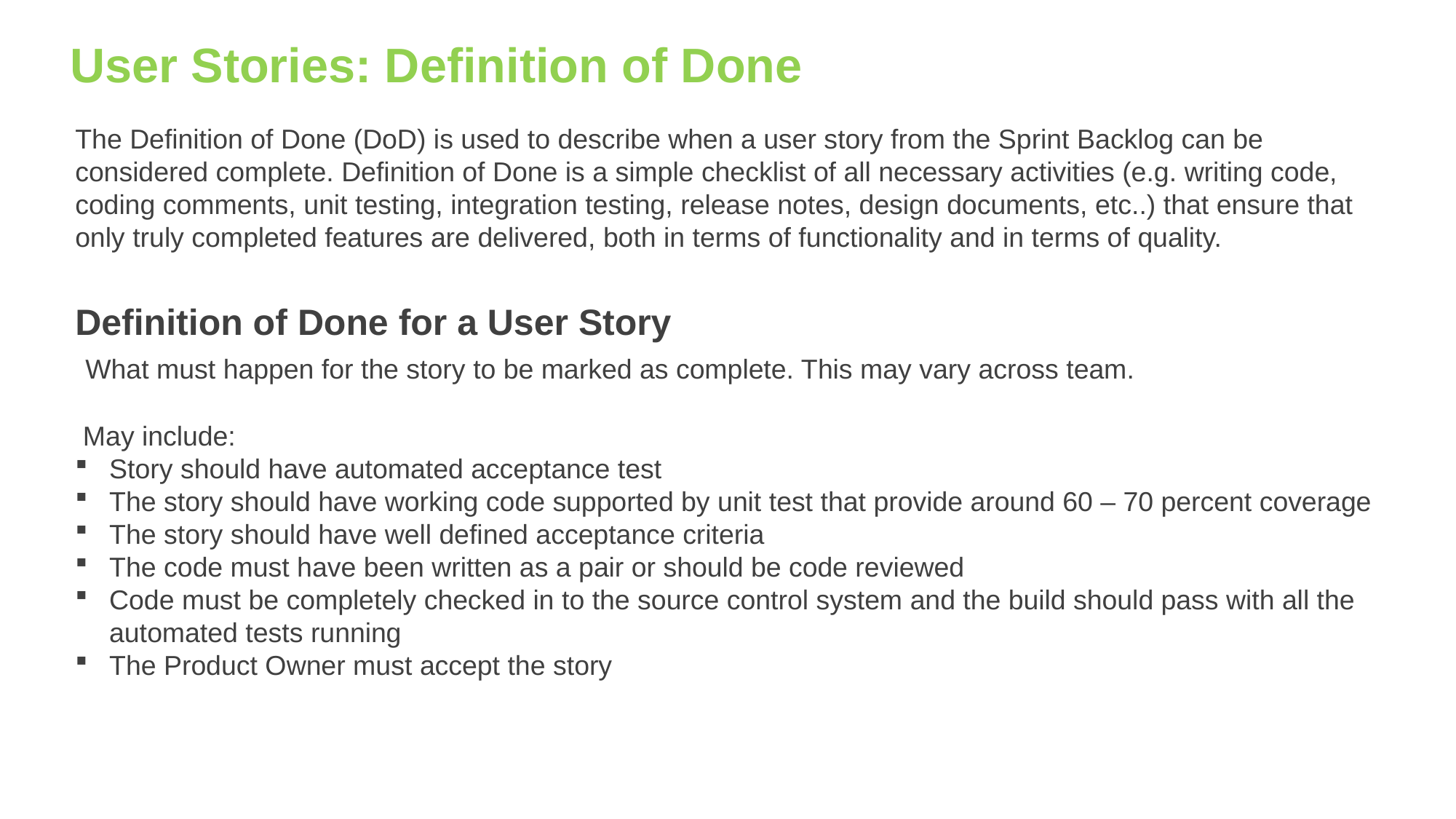

User Stories: Definition of Done
The Definition of Done (DoD) is used to describe when a user story from the Sprint Backlog can be considered complete. Definition of Done is a simple checklist of all necessary activities (e.g. writing code, coding comments, unit testing, integration testing, release notes, design documents, etc..) that ensure that only truly completed features are delivered, both in terms of functionality and in terms of quality.
Definition of Done for a User Story
 What must happen for the story to be marked as complete. This may vary across team.

 May include:
Story should have automated acceptance test
The story should have working code supported by unit test that provide around 60 – 70 percent coverage
The story should have well defined acceptance criteria
The code must have been written as a pair or should be code reviewed
Code must be completely checked in to the source control system and the build should pass with all the automated tests running
The Product Owner must accept the story